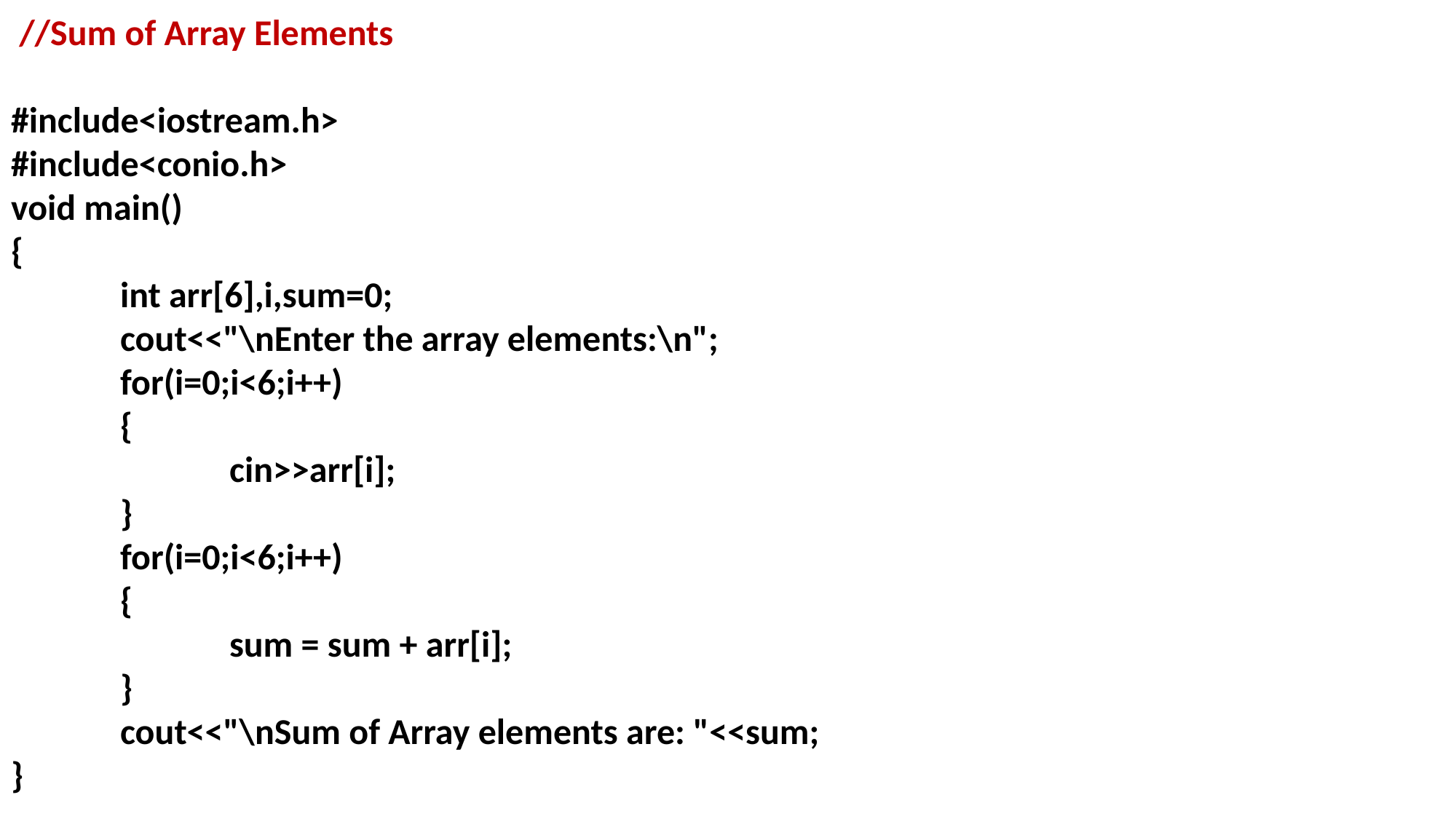

//Sum of Array Elements

#include<iostream.h>
#include<conio.h>
void main()
{
	int arr[6],i,sum=0;
	cout<<"\nEnter the array elements:\n";
	for(i=0;i<6;i++)
	{
		cin>>arr[i];
	}
	for(i=0;i<6;i++)
	{
		sum = sum + arr[i];
	}
	cout<<"\nSum of Array elements are: "<<sum;
}